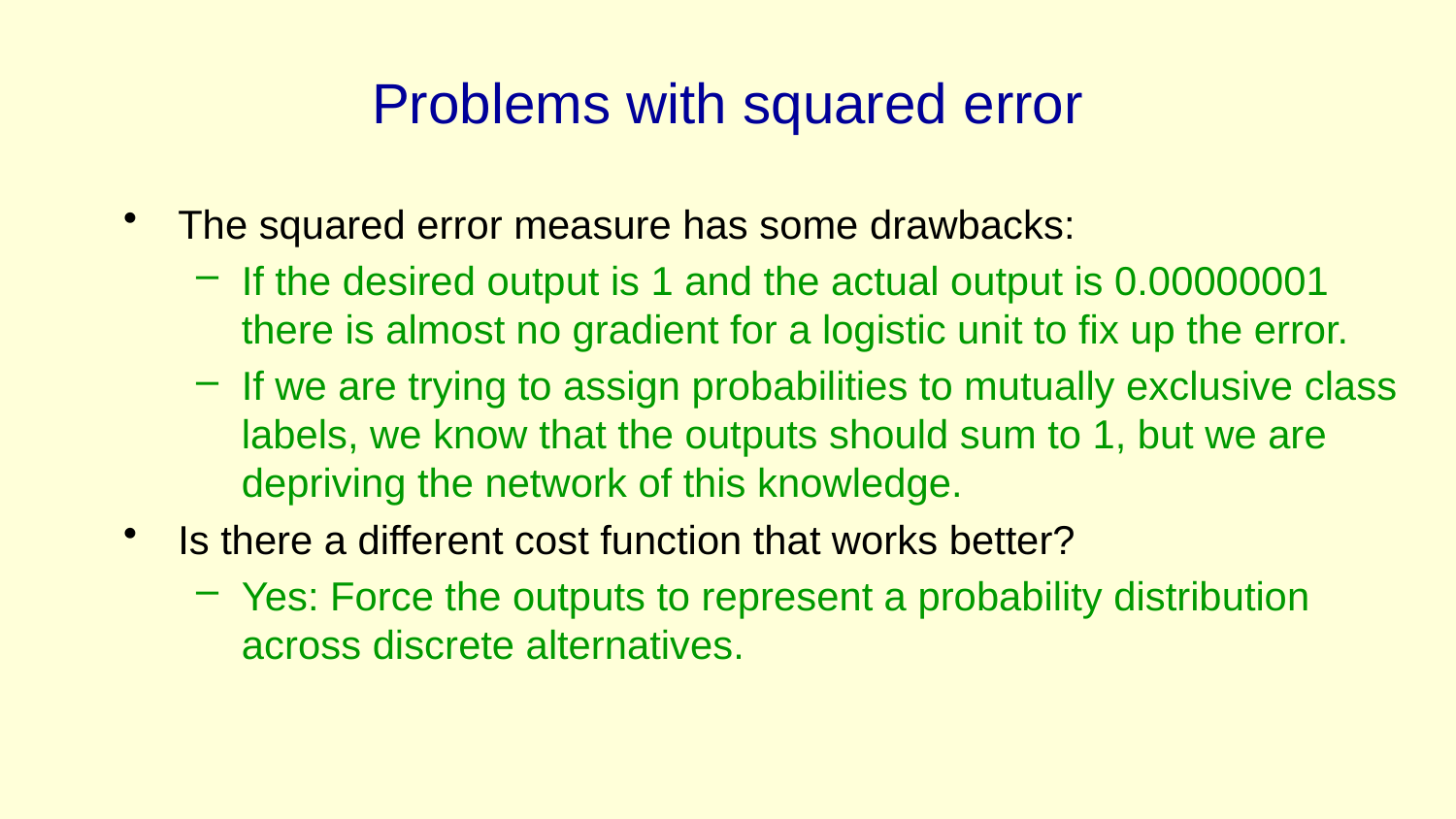

# Problems with squared error
The squared error measure has some drawbacks:
If the desired output is 1 and the actual output is 0.00000001 there is almost no gradient for a logistic unit to fix up the error.
If we are trying to assign probabilities to mutually exclusive class labels, we know that the outputs should sum to 1, but we are depriving the network of this knowledge.
Is there a different cost function that works better?
Yes: Force the outputs to represent a probability distribution across discrete alternatives.